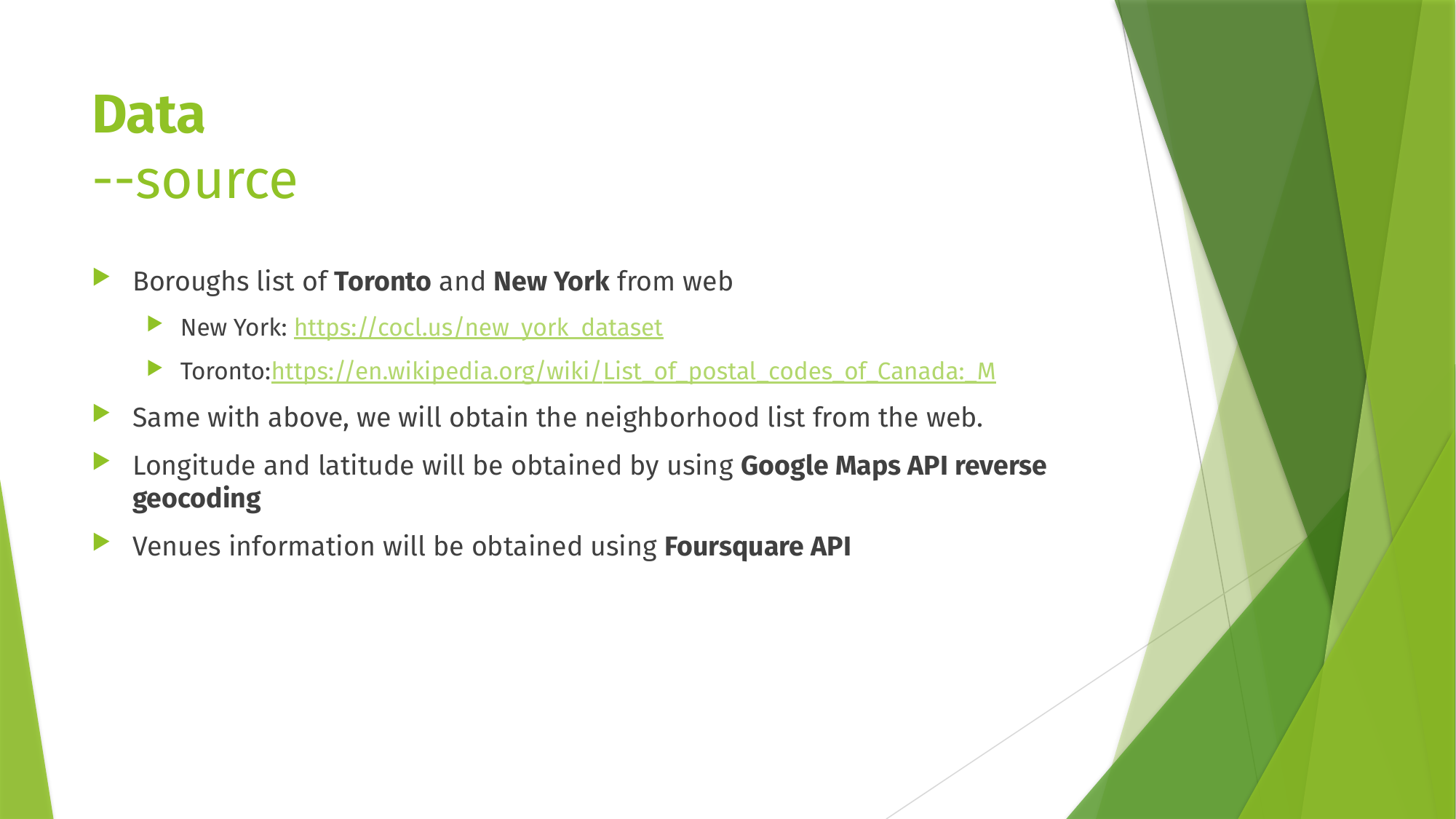

# Data --source
Boroughs list of Toronto and New York from web
New York: https://cocl.us/new_york_dataset
Toronto:https://en.wikipedia.org/wiki/List_of_postal_codes_of_Canada:_M
Same with above, we will obtain the neighborhood list from the web.
Longitude and latitude will be obtained by using Google Maps API reverse geocoding
Venues information will be obtained using Foursquare API